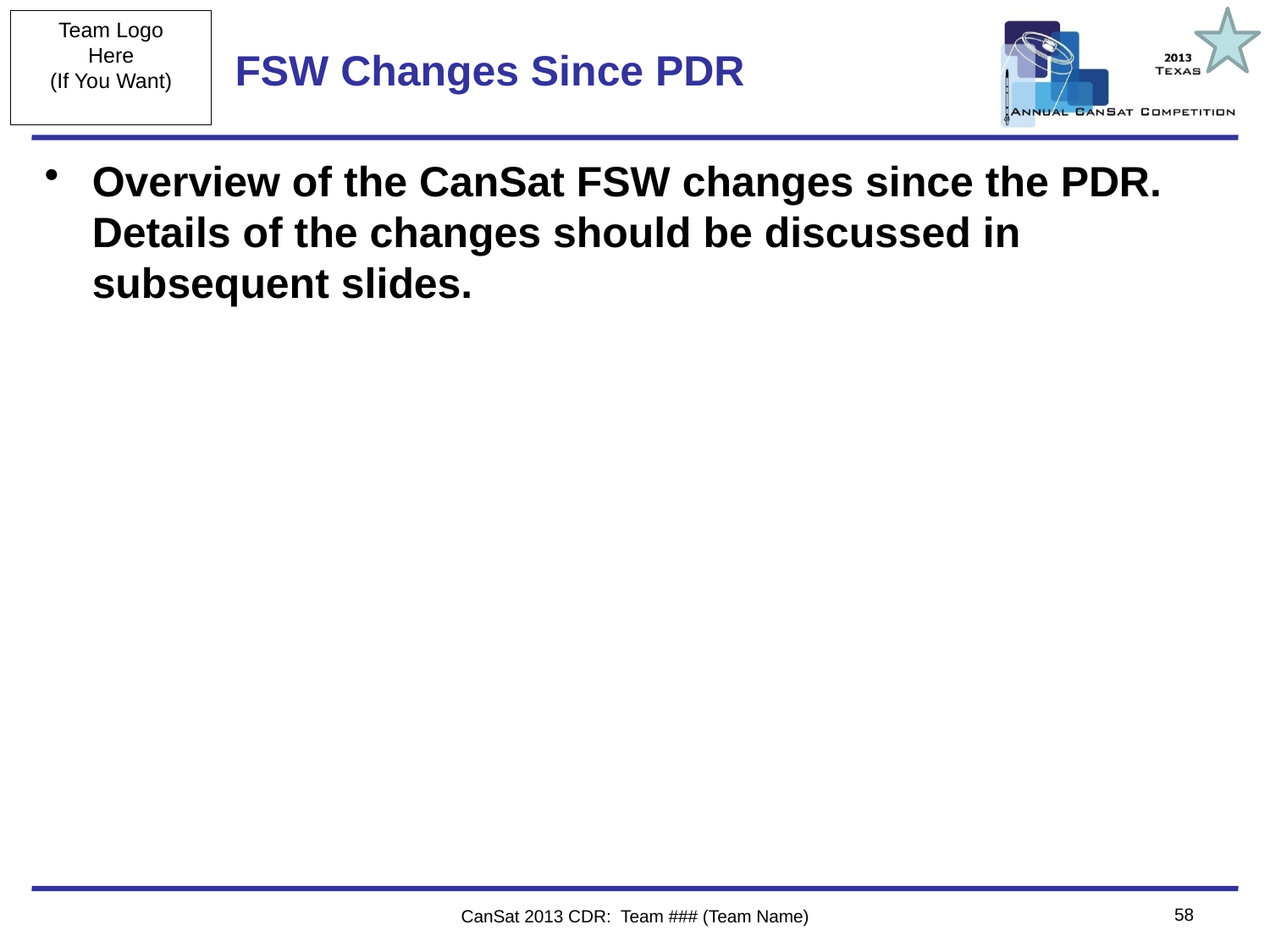

# FSW Changes Since PDR
Overview of the CanSat FSW changes since the PDR.  Details of the changes should be discussed in subsequent slides.
58
CanSat 2013 CDR:  Team ### (Team Name)